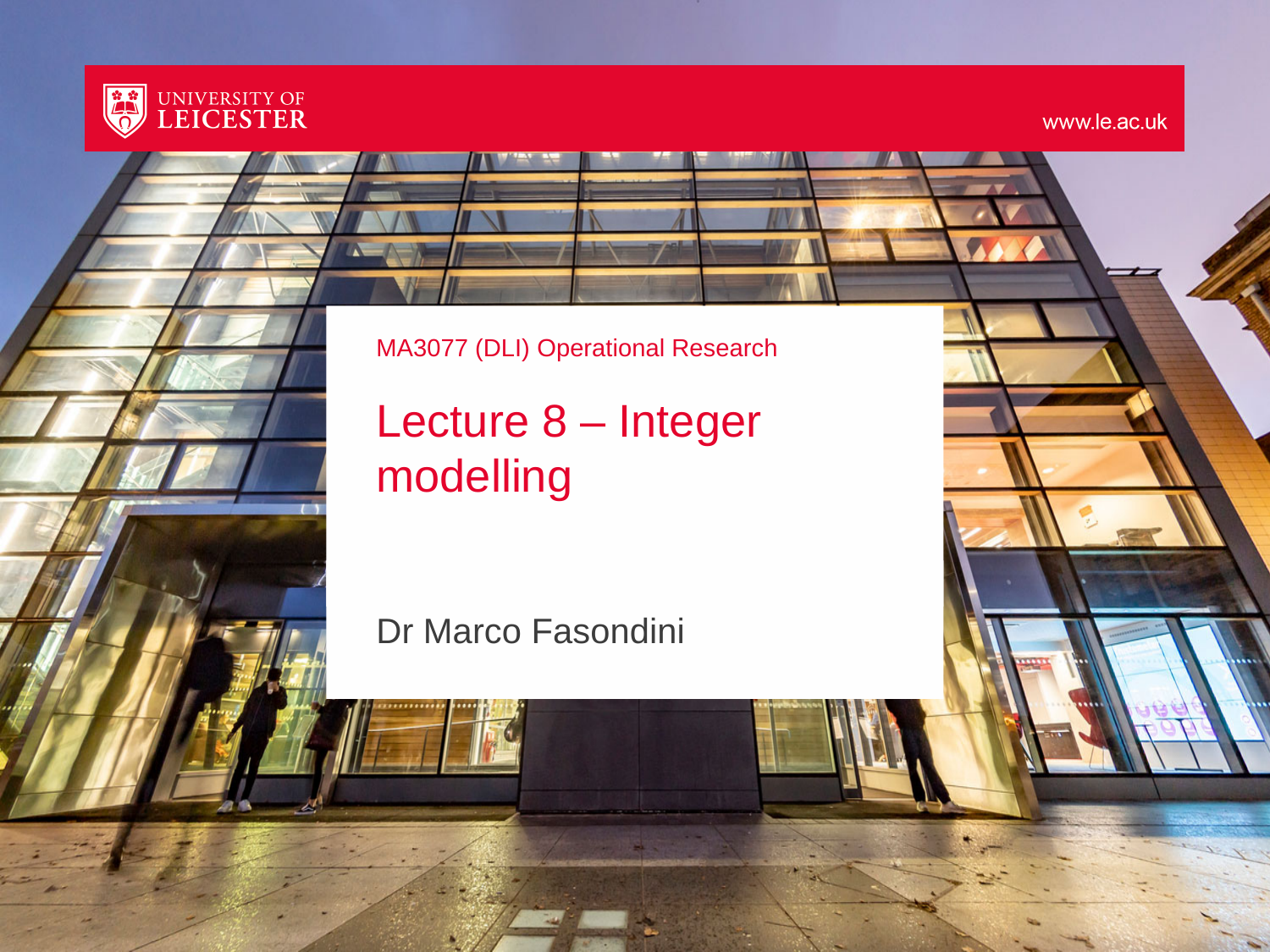

# MA3077 (DLI) Operational Research Lecture 8 – Integer modelling
Dr Marco Fasondini